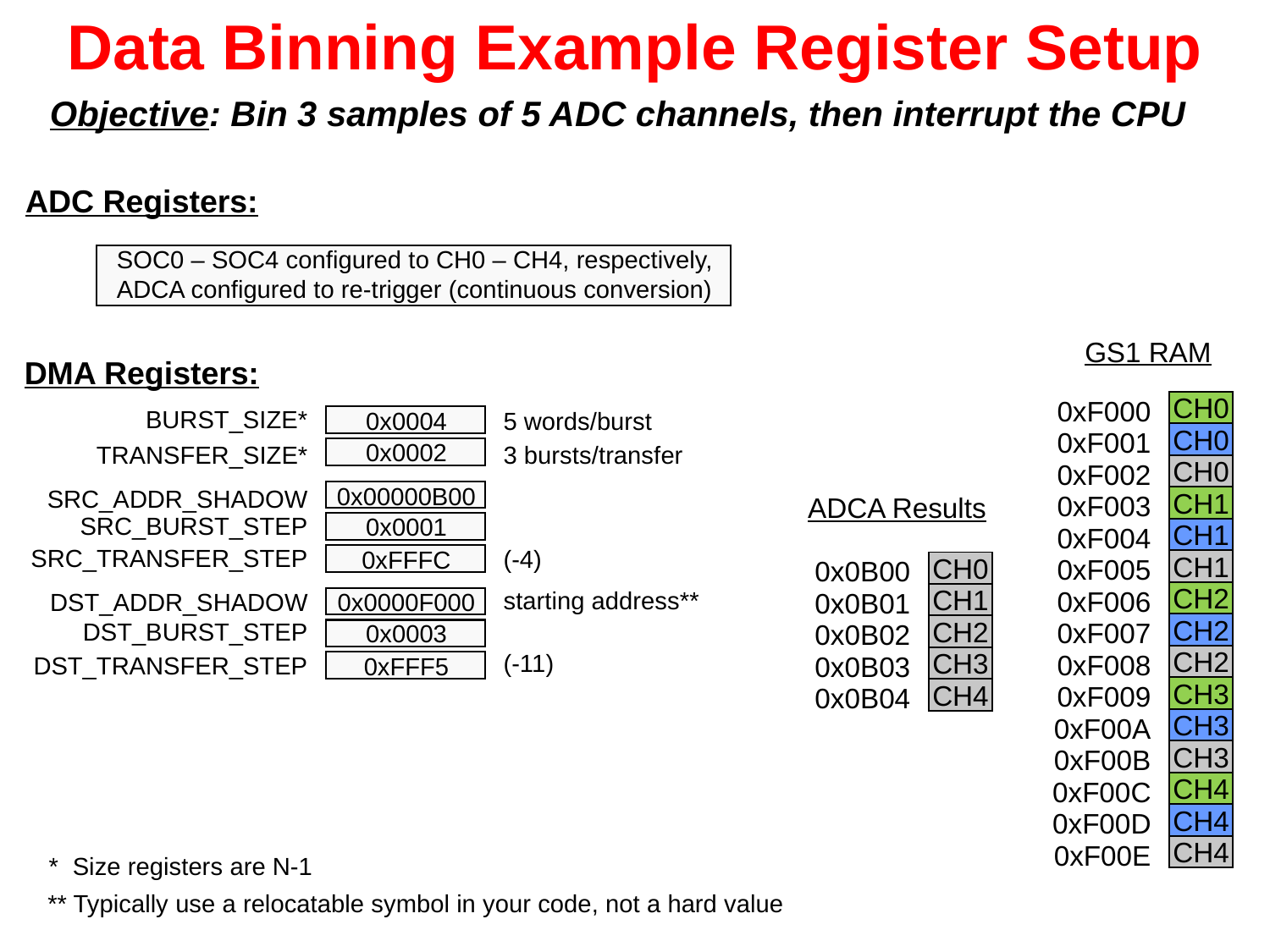

# Data Binning Example Register Setup
Objective: Bin 3 samples of 5 ADC channels, then interrupt the CPU
ADC Registers:
SOC0 – SOC4 configured to CH0 – CH4, respectively,                      ADCA configured to re-trigger (continuous conversion)

GS1 RAM
DMA Registers:
0xF000
CH0
BURST_SIZE*
5 words/burst
0x0004

0xF001
CH0
TRANSFER_SIZE*
3 bursts/transfer
0x0002

0xF002
CH0
SRC_ADDR_SHADOW

0xF003
0x00000B00
ADCA Results
CH1
SRC_BURST_STEP

0x0001
0xF004
CH1
SRC_TRANSFER_STEP
(-4)
0xFFFC

0xF005
0x0B00
CH1
CH0
0xF006
starting address**
0x0000F000
0x0B01
DST_ADDR_SHADOW
CH2
CH1

0xF007
DST_BURST_STEP
0x0B02
CH2
CH2

0x0003
0xF008
(-11)
0xFFF5
0x0B03
DST_TRANSFER_STEP
CH2
CH3

0xF009
0x0B04
CH3
CH4
0xF00A
CH3
0xF00B
CH3
0xF00C
CH4
0xF00D
CH4
0xF00E
CH4
*	Size registers are N-1
** Typically use a relocatable symbol in your code, not a hard value